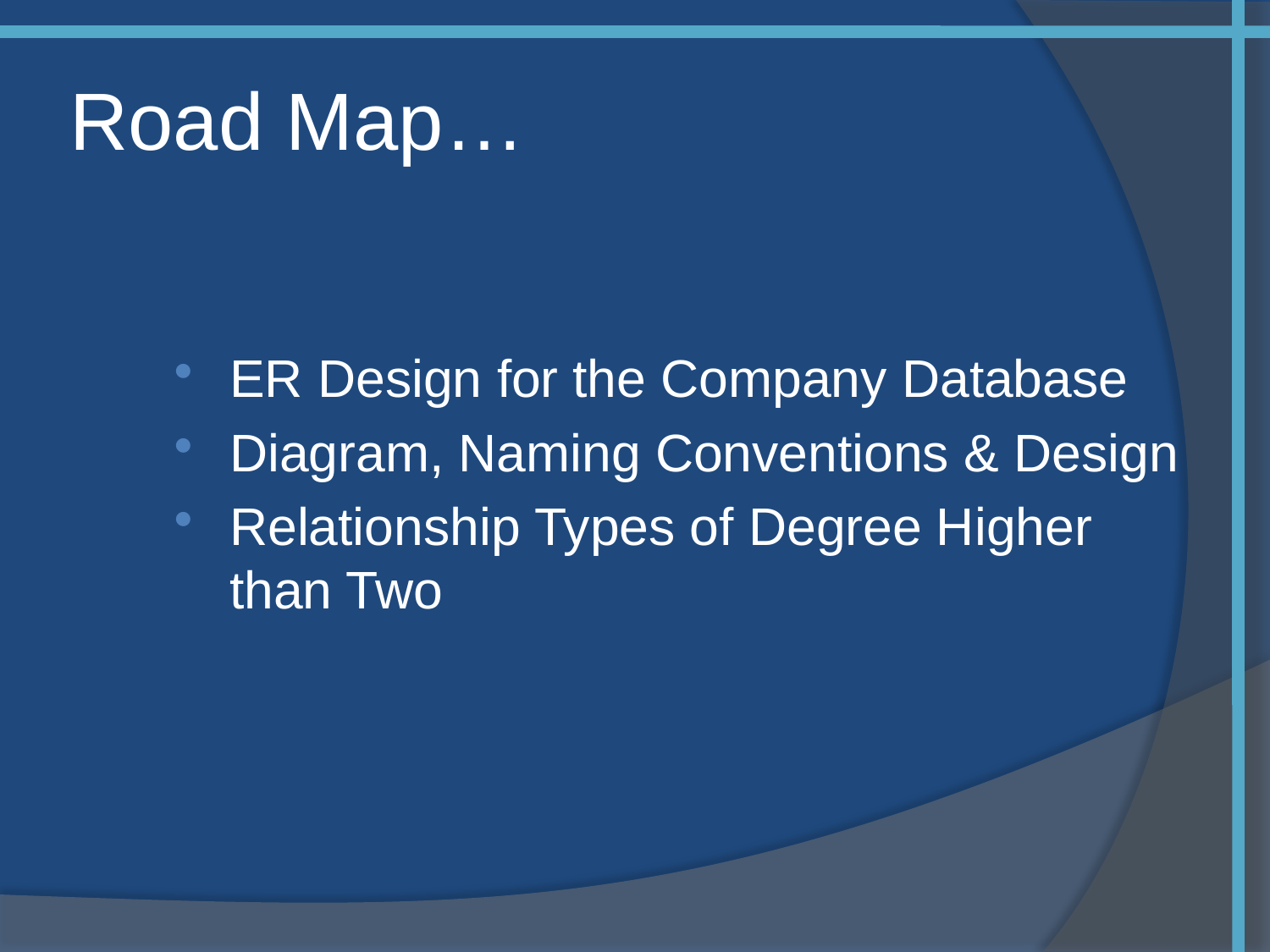

# Road Map…

ER Design for the Company Database
Diagram, Naming Conventions & Design
Relationship Types of Degree Higher than Two